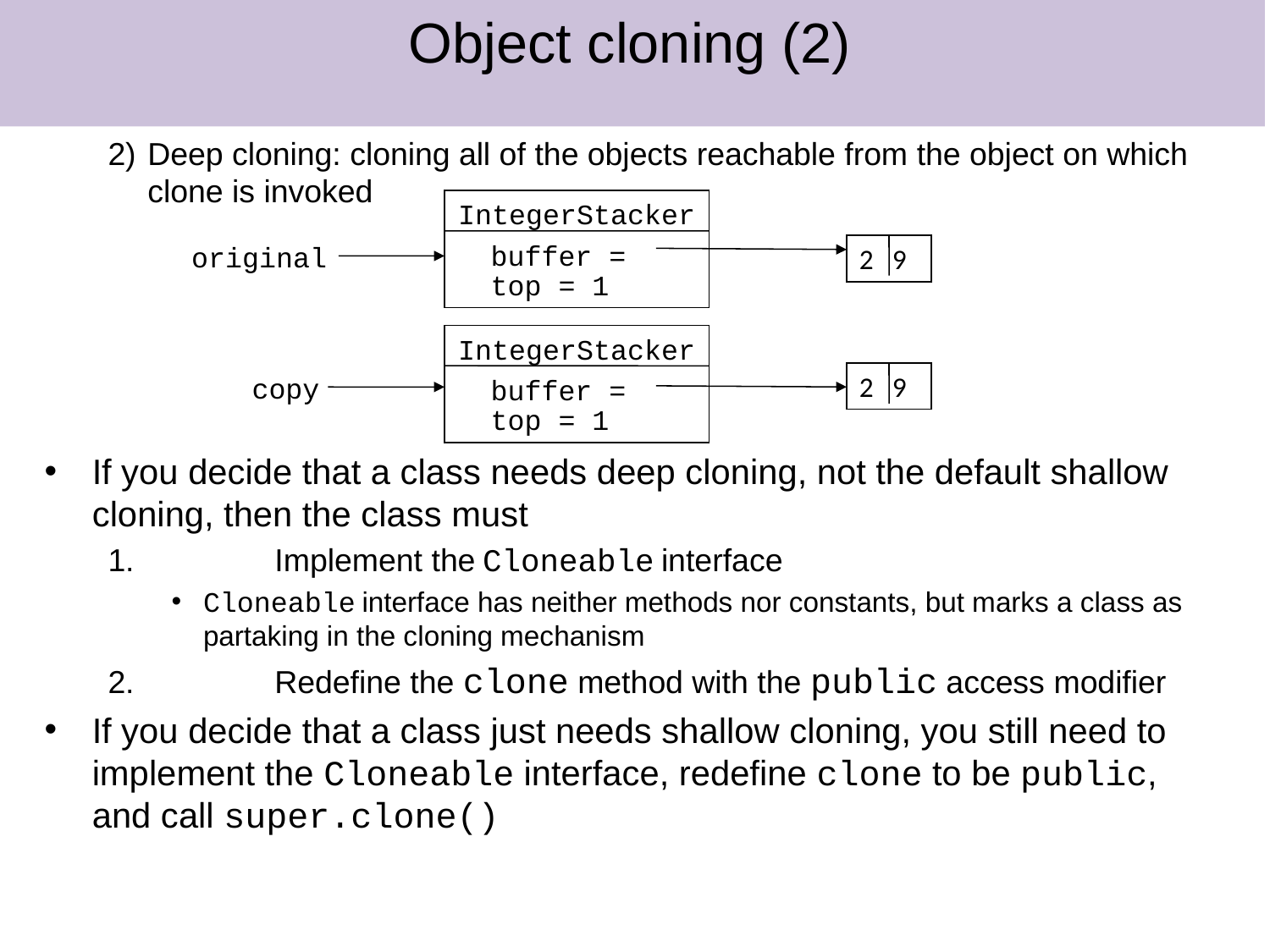

# Object cloning (2)
2)	Deep cloning: cloning all of the objects reachable from the object on which clone is invoked

If you decide that a class needs deep cloning, not the default shallow cloning, then the class must
1.		Implement the Cloneable interface
Cloneable interface has neither methods nor constants, but marks a class as partaking in the cloning mechanism
2.		Redefine the clone method with the public access modifier
If you decide that a class just needs shallow cloning, you still need to implement the Cloneable interface, redefine clone to be public, and call super.clone()
IntegerStacker
  buffer =
  top = 1

original

2   9

IntegerStacker
  buffer =
  top = 1

2   9

copy